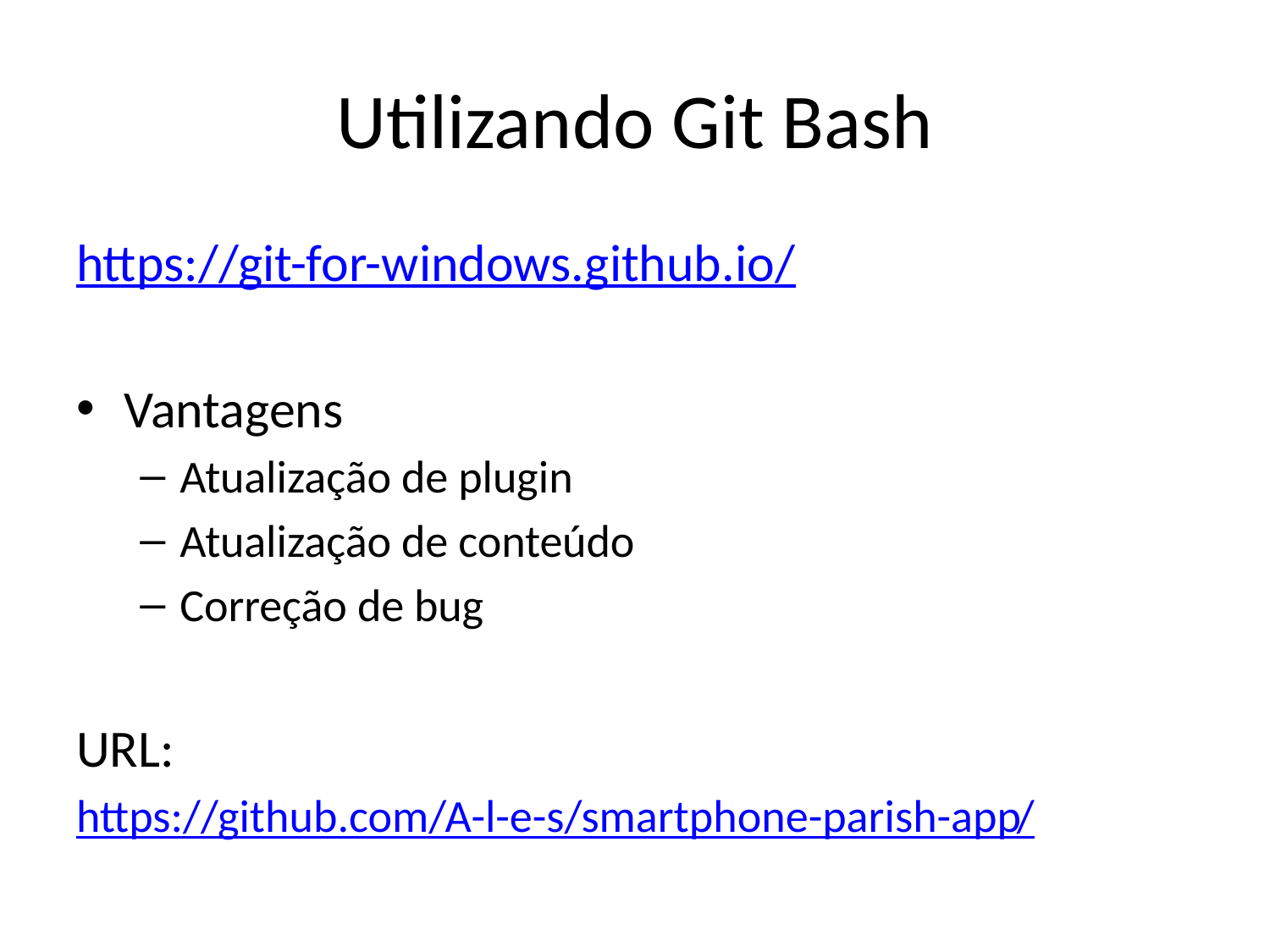

# Utilizando Git Bash
https://git-for-windows.github.io/

Vantagens
Atualização de plugin
Atualização de conteúdo
Correção de bug

URL:
https://github.com/A-l-e-s/smartphone-parish-app/